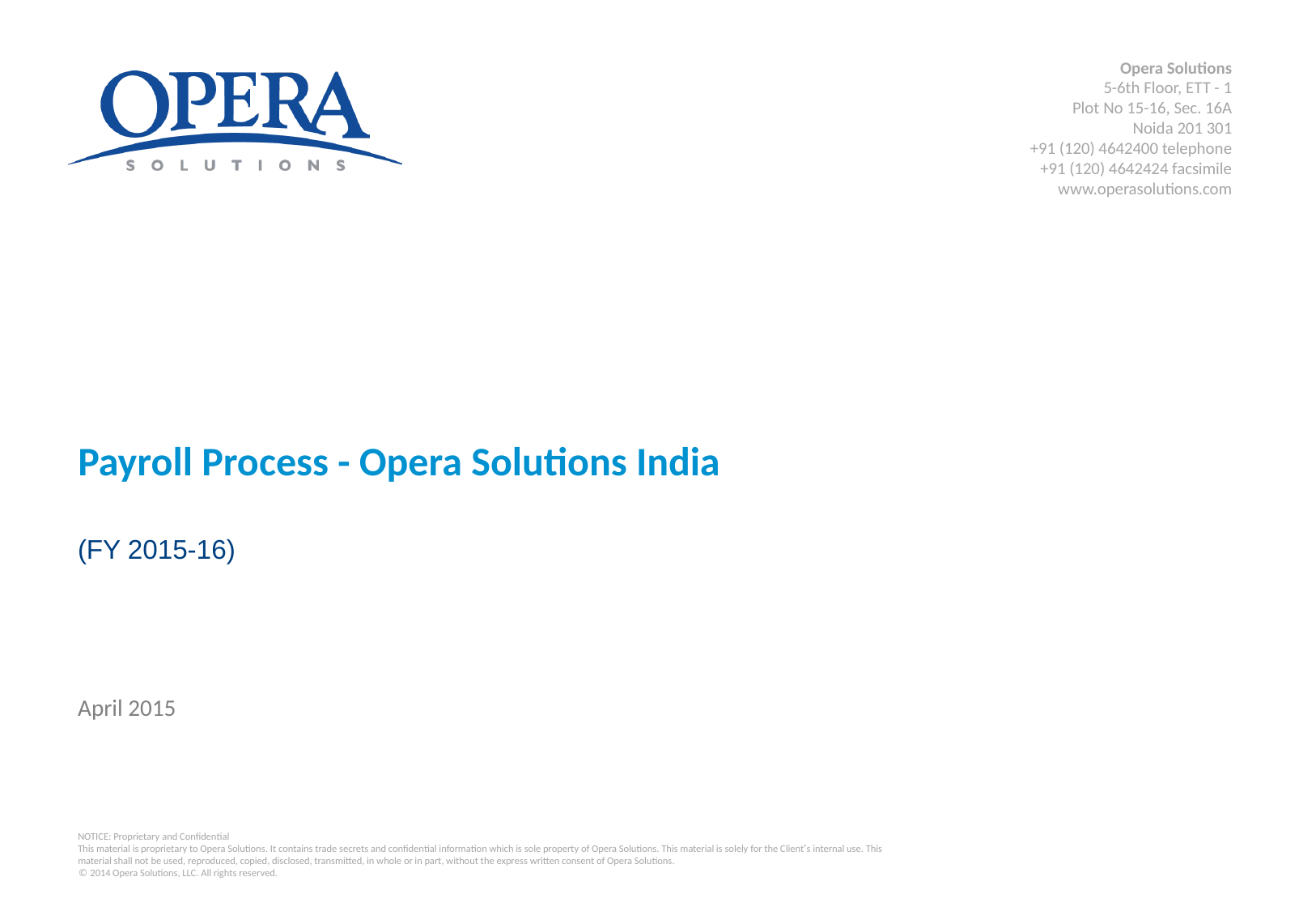

# Payroll Process - Opera Solutions India
(FY 2015-16)
April 2015